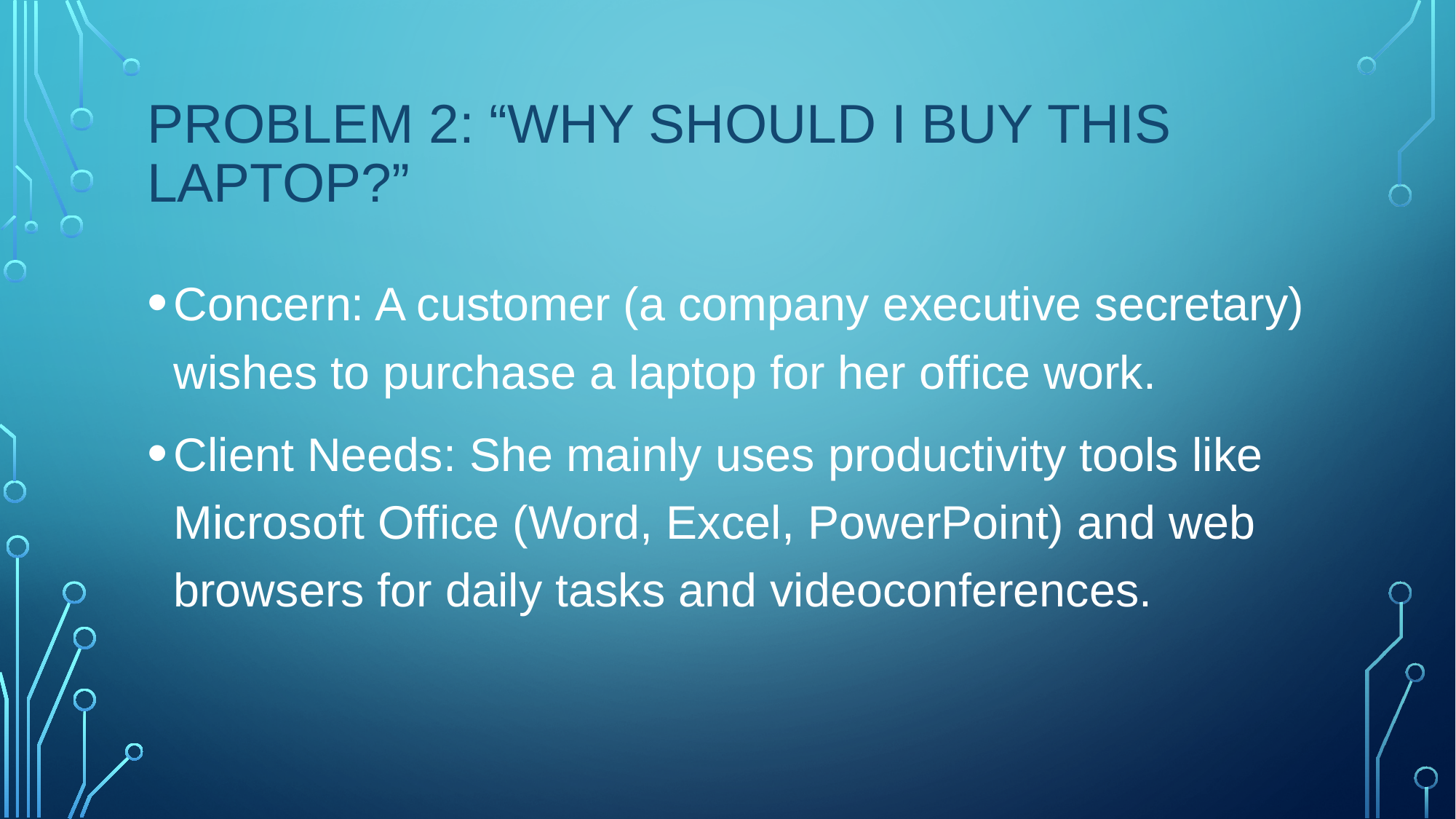

# Problem 2: “Why should I buy this laptop?”
Concern: A customer (a company executive secretary) wishes to purchase a laptop for her office work.
Client Needs: She mainly uses productivity tools like Microsoft Office (Word, Excel, PowerPoint) and web browsers for daily tasks and videoconferences.